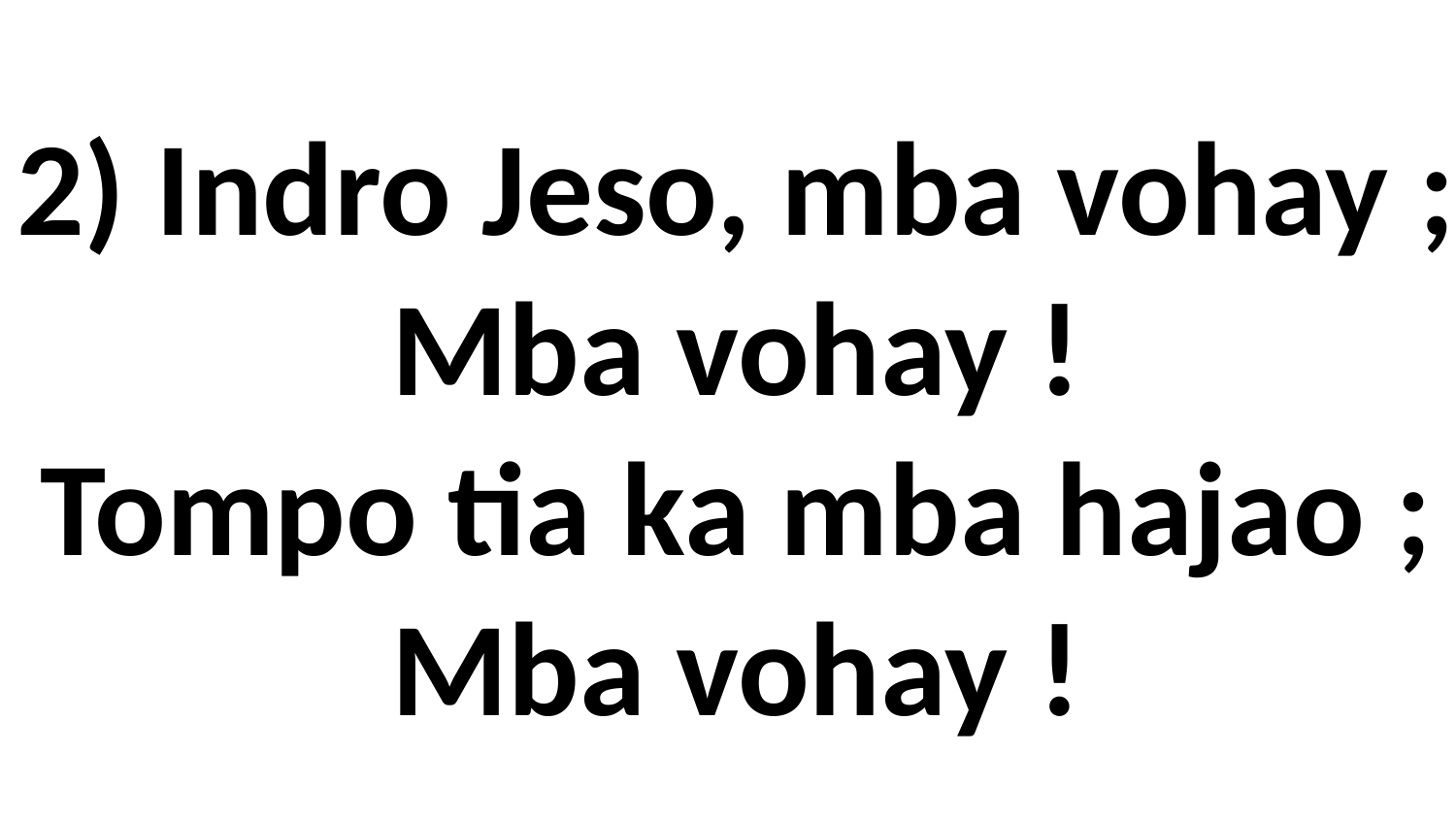

# 2) Indro Jeso, mba vohay ; Mba vohay ! Tompo tia ka mba hajao ; Mba vohay !